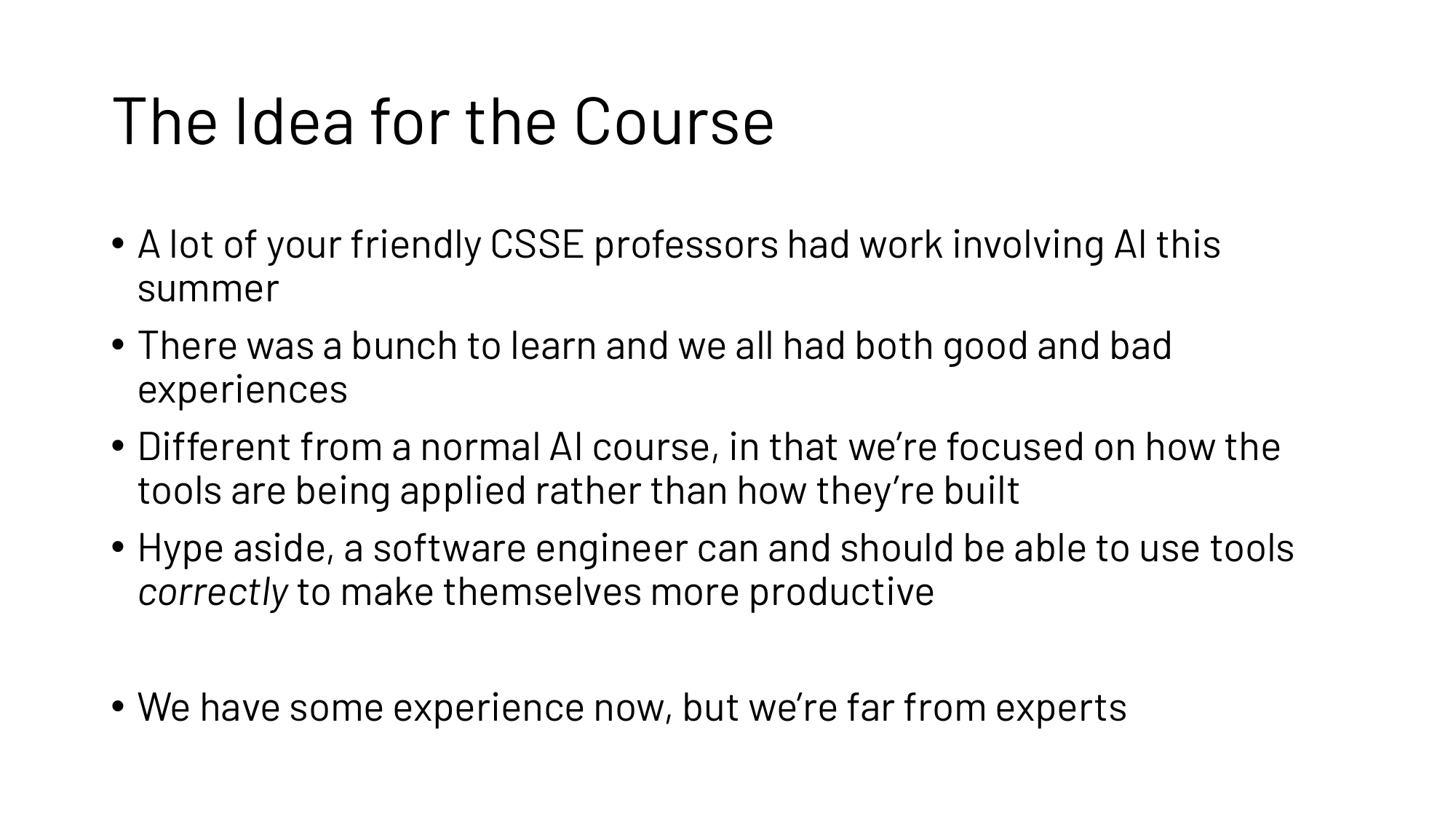

# The Idea for the Course
A lot of your friendly CSSE professors had work involving AI this summer
There was a bunch to learn and we all had both good and bad experiences
Different from a normal AI course, in that we’re focused on how the tools are being applied rather than how they’re built
Hype aside, a software engineer can and should be able to use tools correctly to make themselves more productive

We have some experience now, but we’re far from experts